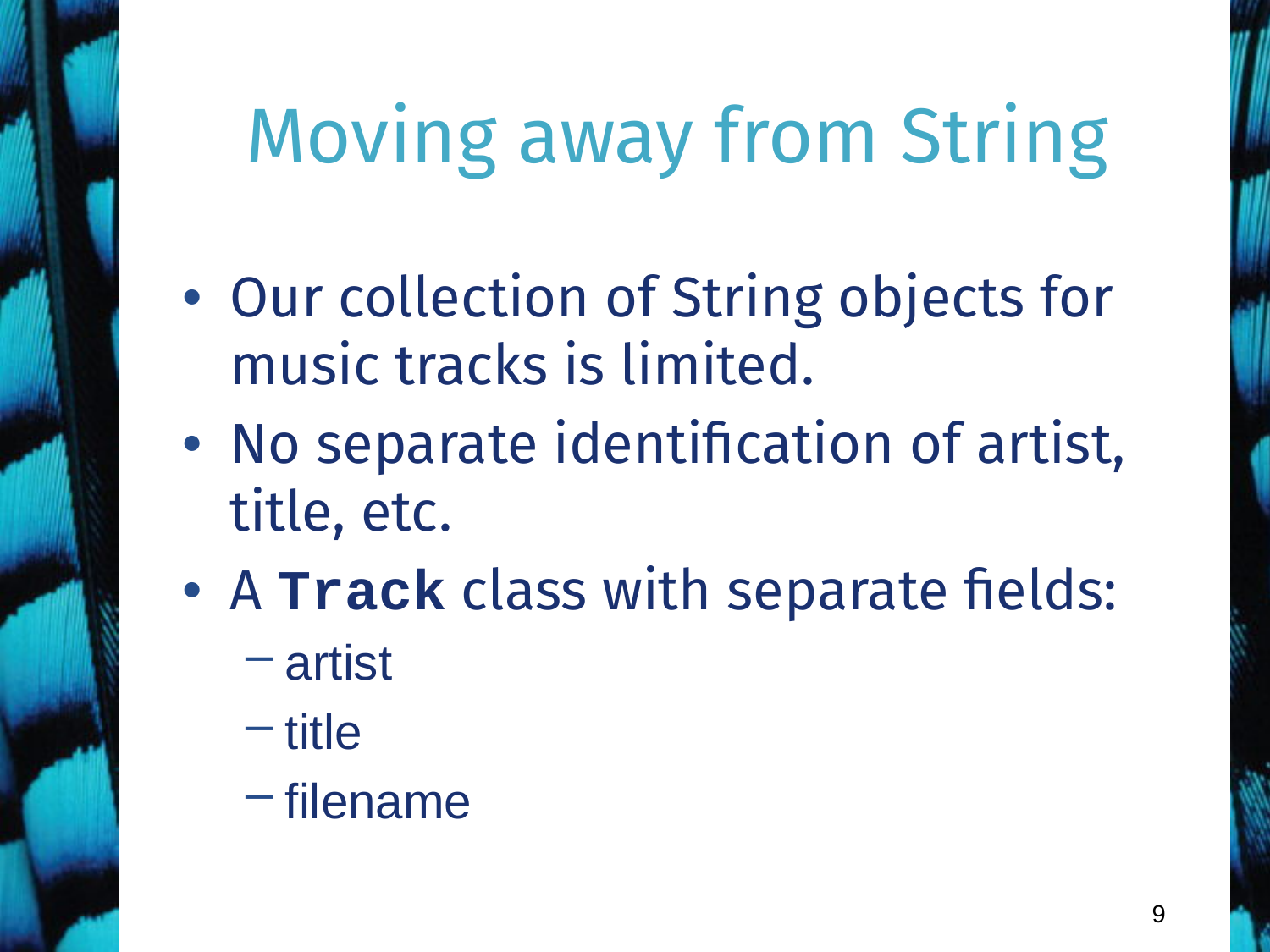

# Moving away from String
Our collection of String objects for music tracks is limited.
No separate identification of artist, title, etc.
A Track class with separate fields:
artist
title
filename